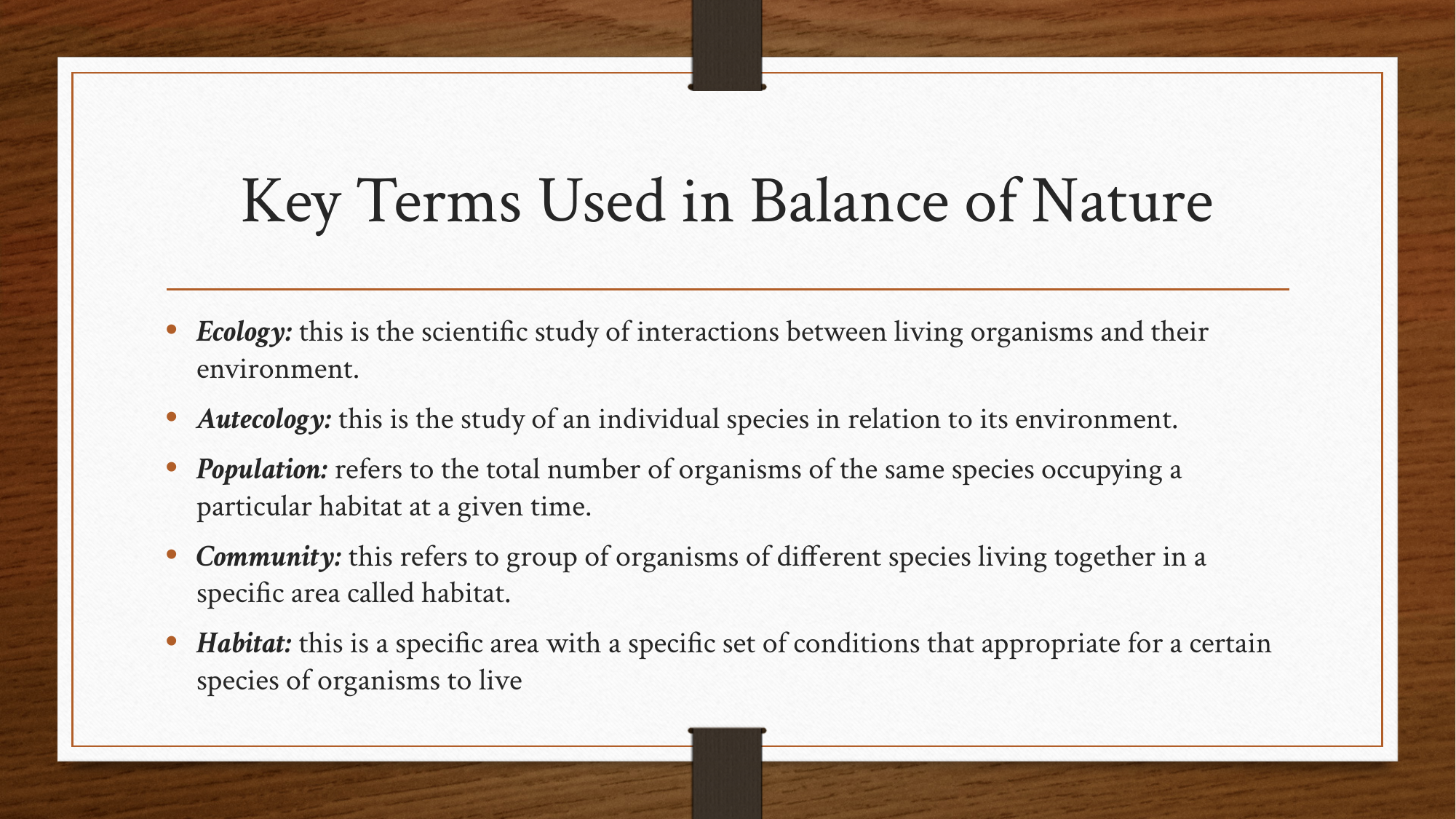

# Key Terms Used in Balance of Nature
Ecology: this is the scientific study of interactions between living organisms and their environment.
Autecology: this is the study of an individual species in relation to its environment.
Population: refers to the total number of organisms of the same species occupying a particular habitat at a given time.
Community: this refers to group of organisms of different species living together in a specific area called habitat.
Habitat: this is a specific area with a specific set of conditions that appropriate for a certain species of organisms to live